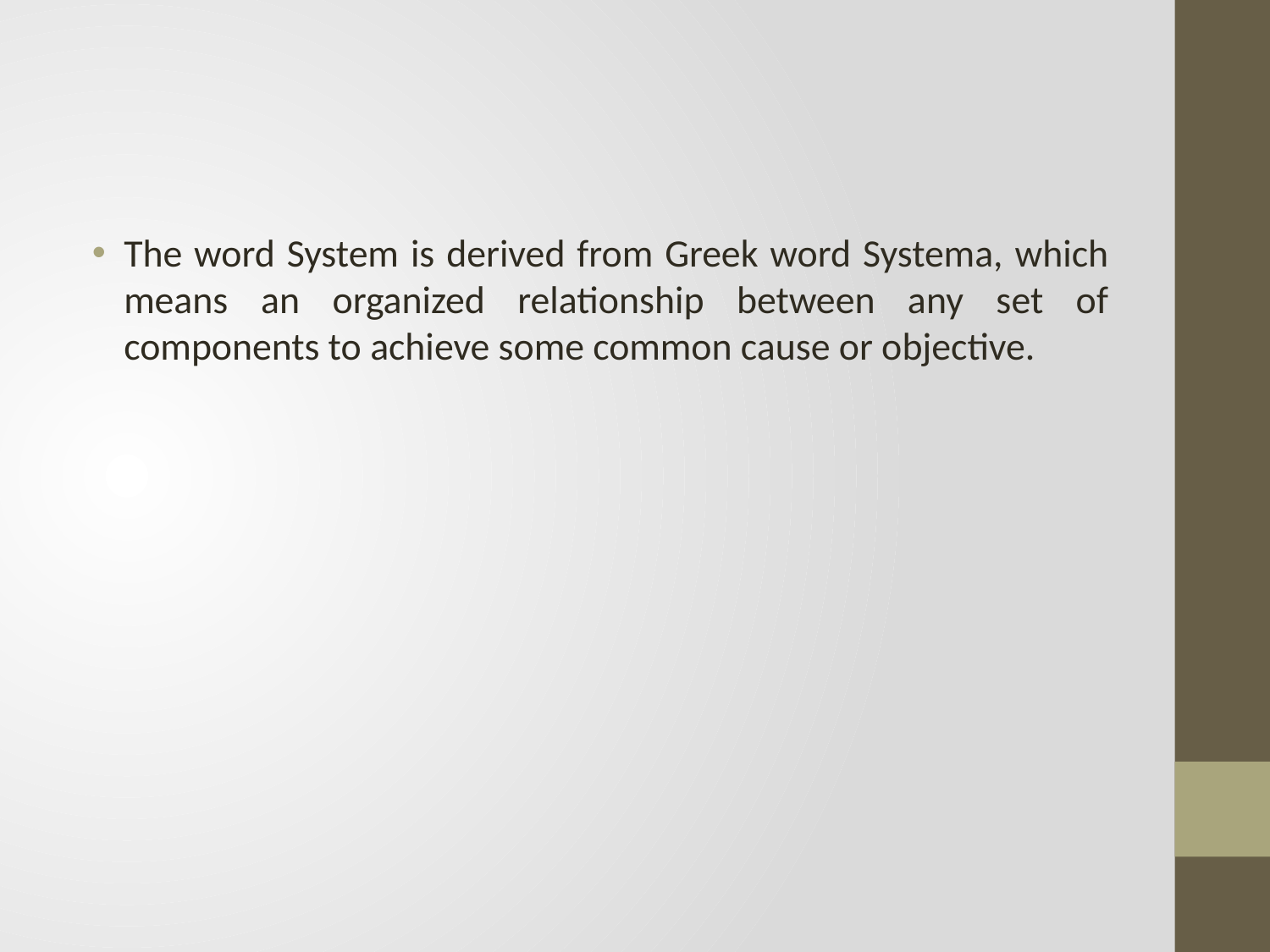

#
The word System is derived from Greek word Systema, which means an organized relationship between any set of components to achieve some common cause or objective.